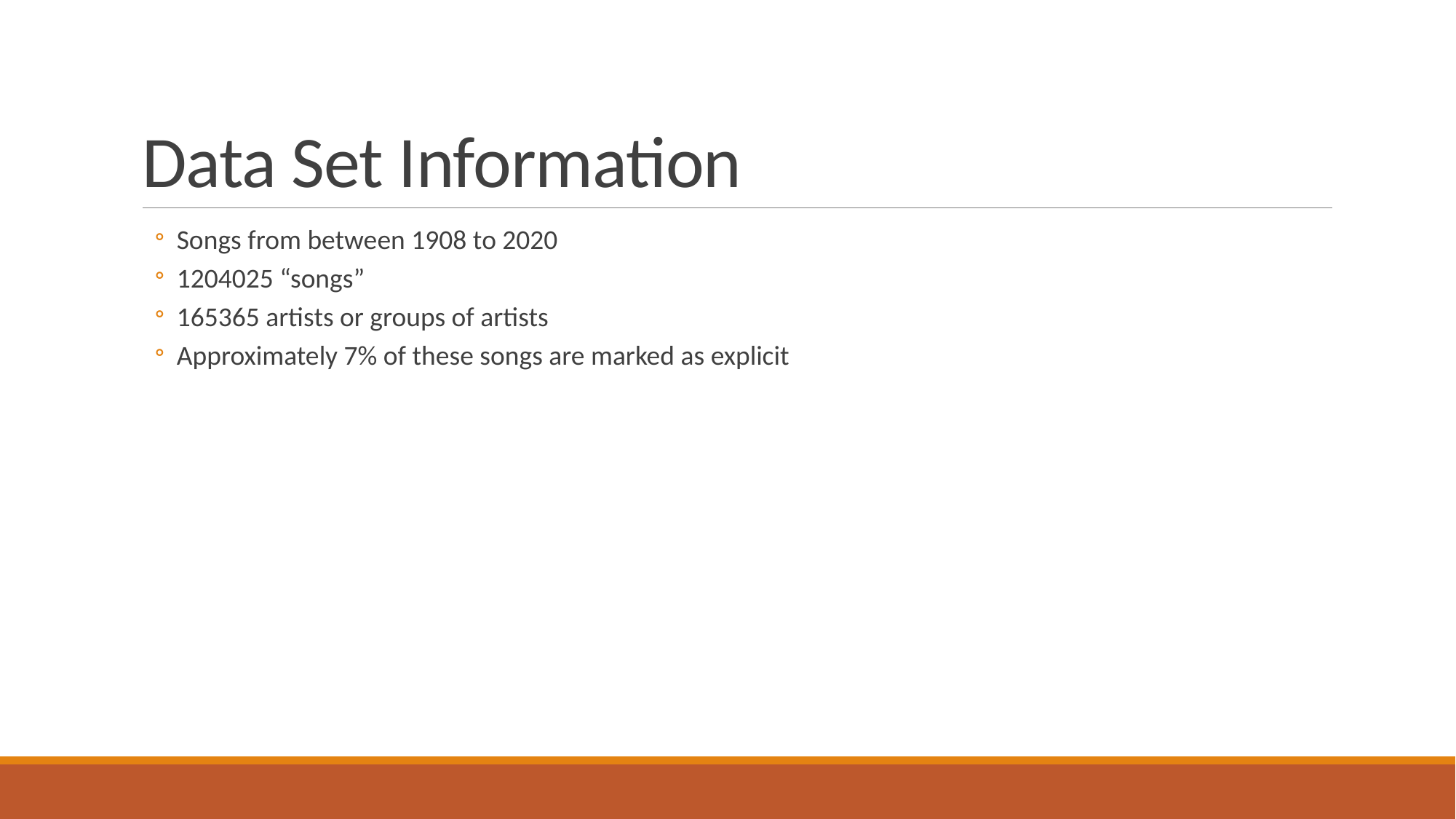

# Data Set Information
Songs from between 1908 to 2020
1204025 “songs”
165365 artists or groups of artists
Approximately 7% of these songs are marked as explicit